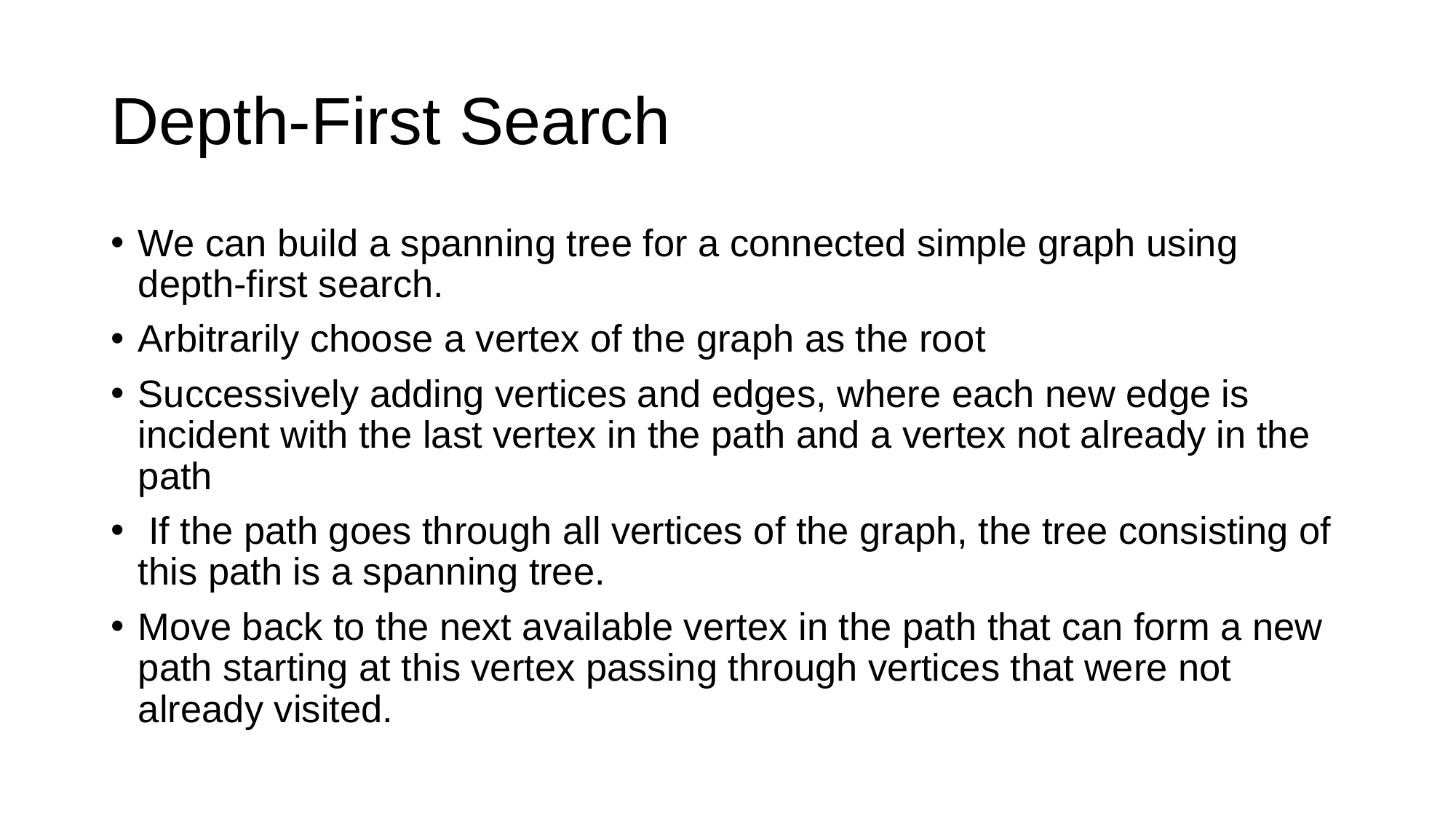

# Depth-First Search
We can build a spanning tree for a connected simple graph using depth-first search.
Arbitrarily choose a vertex of the graph as the root
Successively adding vertices and edges, where each new edge is incident with the last vertex in the path and a vertex not already in the path
 If the path goes through all vertices of the graph, the tree consisting of this path is a spanning tree.
Move back to the next available vertex in the path that can form a new path starting at this vertex passing through vertices that were not already visited.